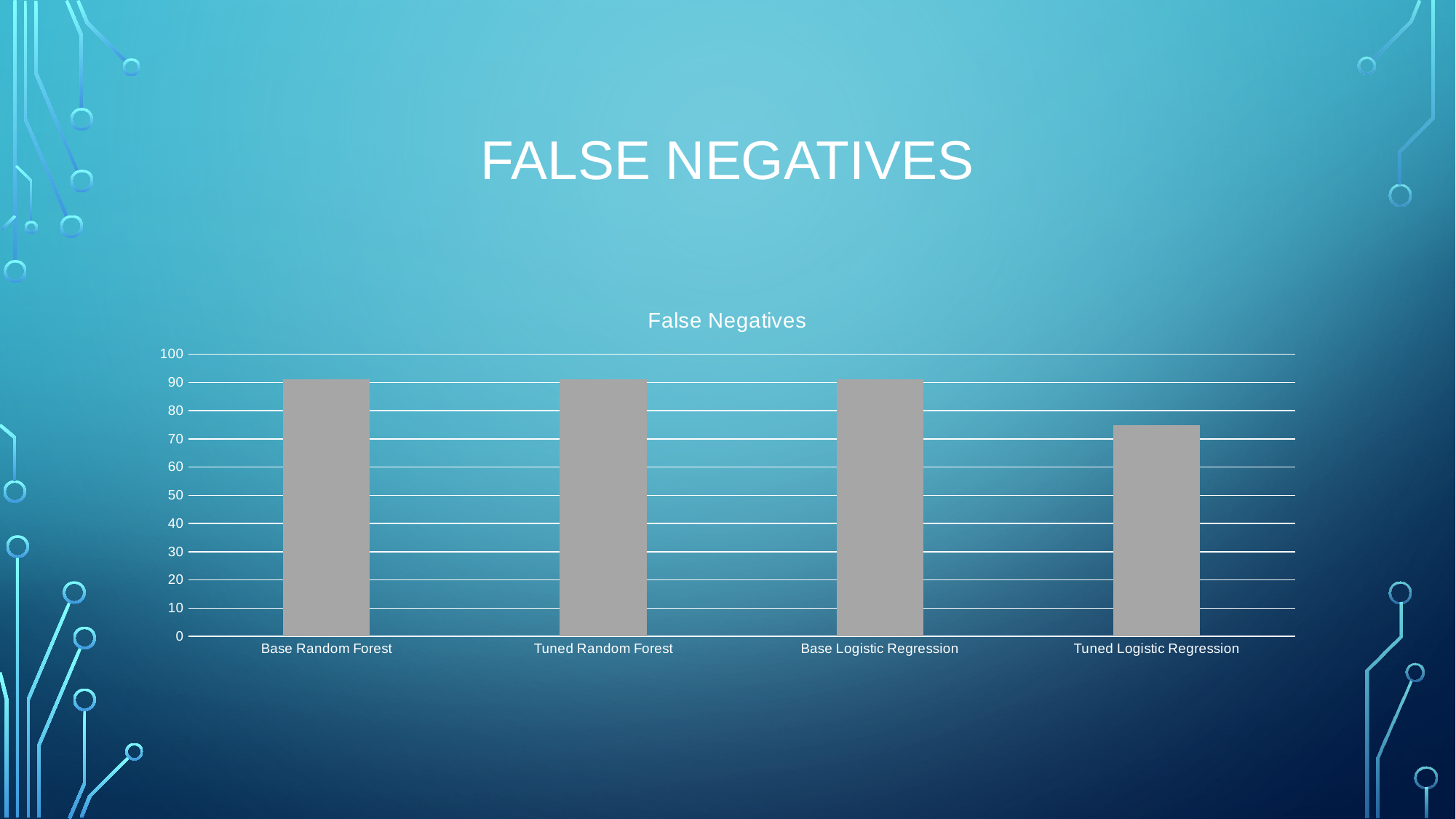

# False Negatives

### Chart:

| Category | False Negatives |
|---|---|
| Base Random Forest | 91.0 |
| Tuned Random Forest | 91.0 |
| Base Logistic Regression | 91.0 |
| Tuned Logistic Regression | 75.0 |